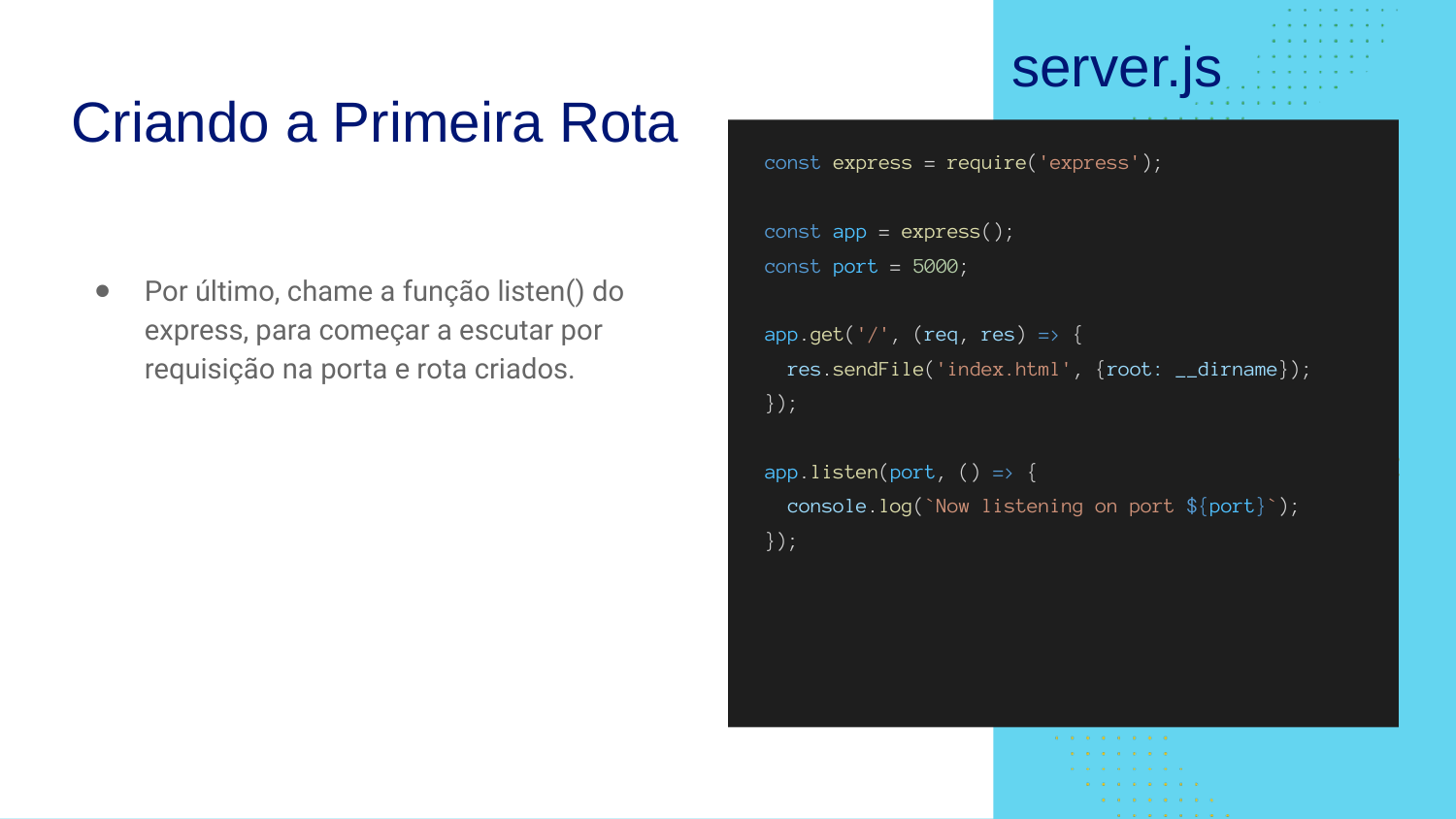

server.js
# Criando a Primeira Rota

const express = require('express');

const app = express();
const port = 5000;

app.get('/', (req, res) => {
  res.sendFile('index.html', {root: __dirname});
});

app.listen(port, () => {
  console.log(`Now listening on port ${port}`);
});

Por último, chame a função listen() do express, para começar a escutar por requisição na porta e rota criados.